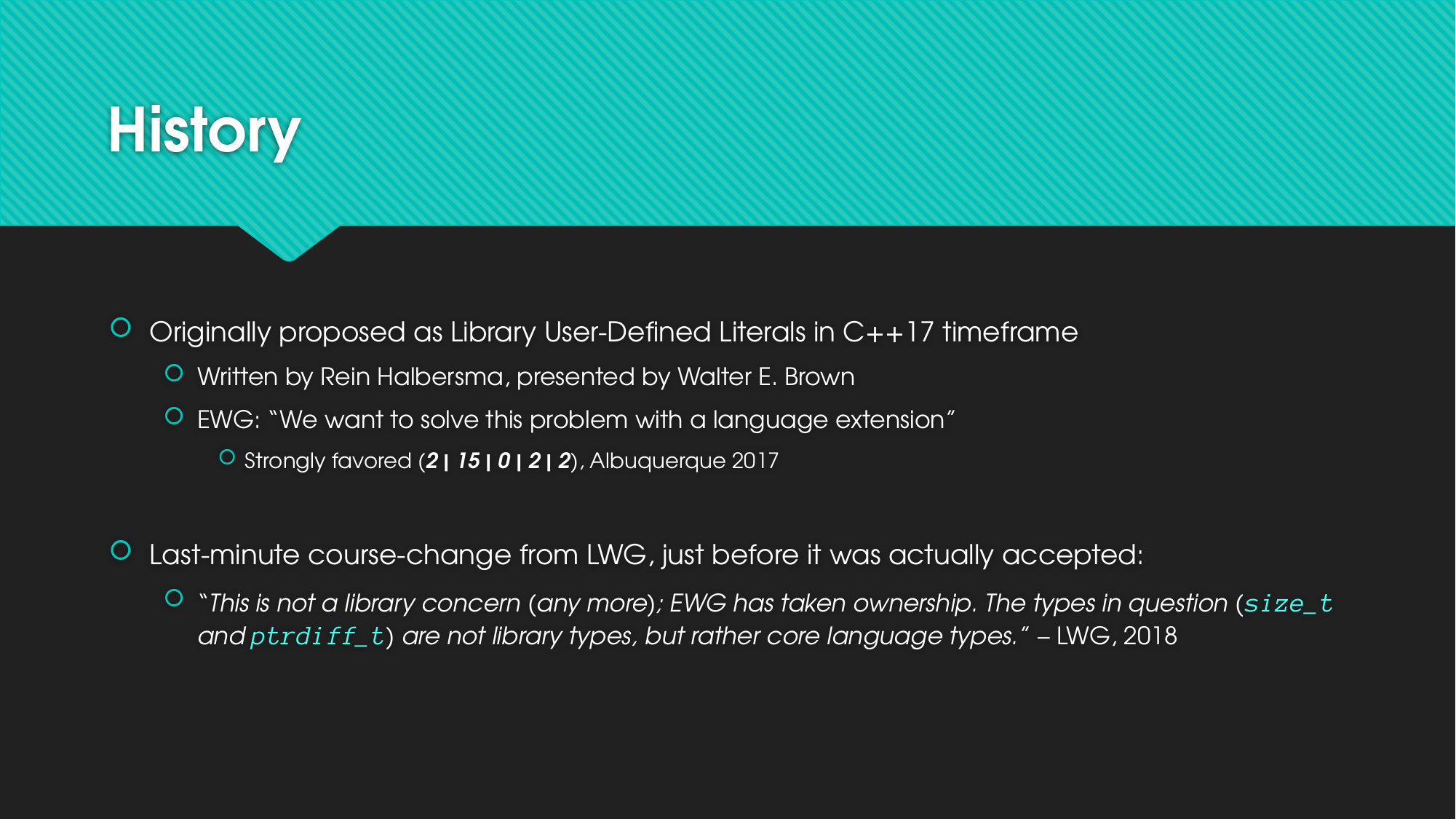

# History
Originally proposed as Library User-Defined Literals in C++17 timeframe
Written by Rein Halbersma, presented by Walter E. Brown
EWG: “We want to solve this problem with a language extension”
Strongly favored (2 | 15 | 0 | 2 | 2), Albuquerque 2017

Last-minute course-change from LWG, just before it was actually accepted:
“This is not a library concern (any more); EWG has taken ownership. The types in question (size_t and ptrdiff_t) are not library types, but rather core language types.” – LWG, 2018